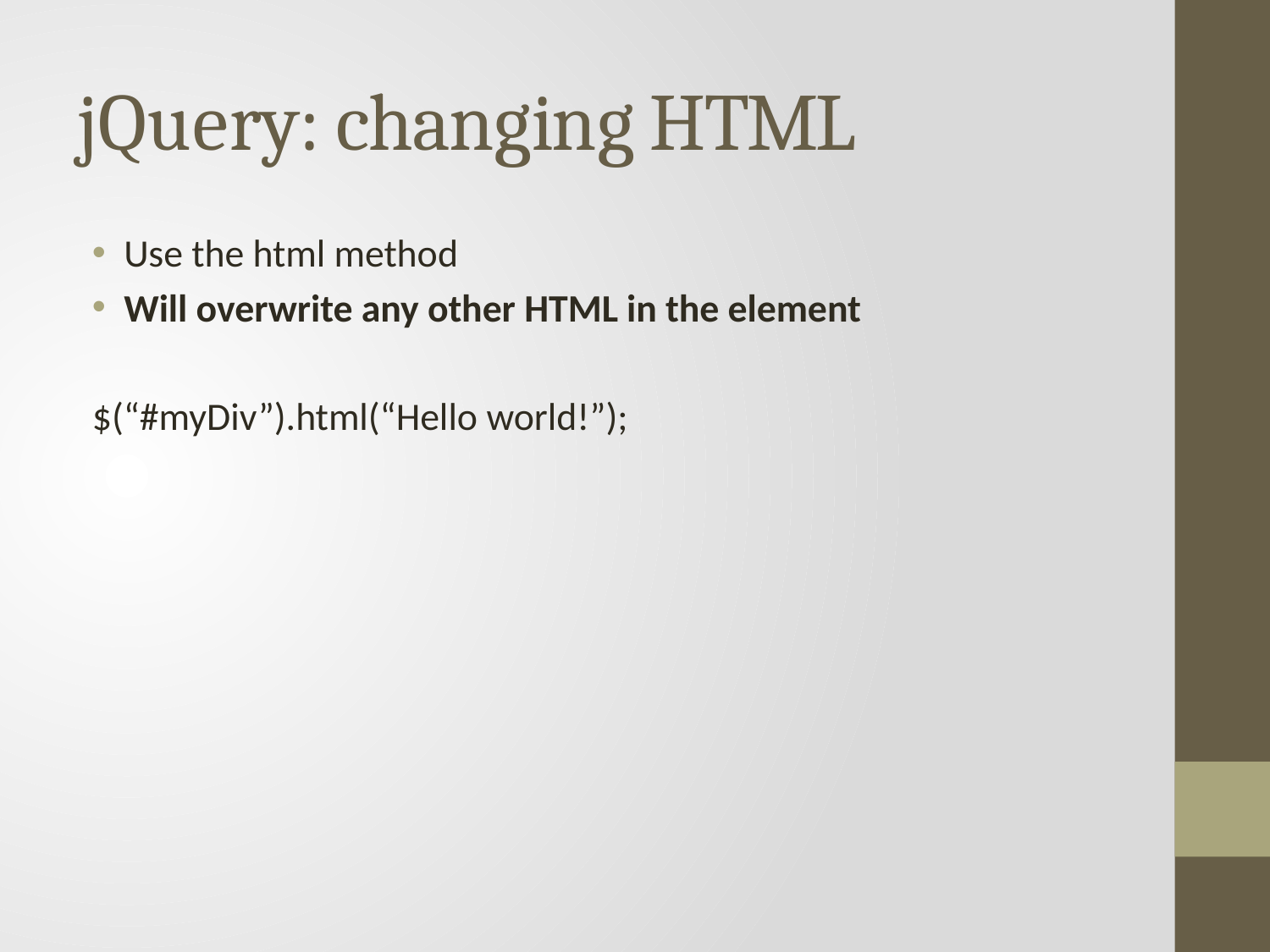

# jQuery: changing HTML
Use the html method
Will overwrite any other HTML in the element

$(“#myDiv”).html(“Hello world!”);